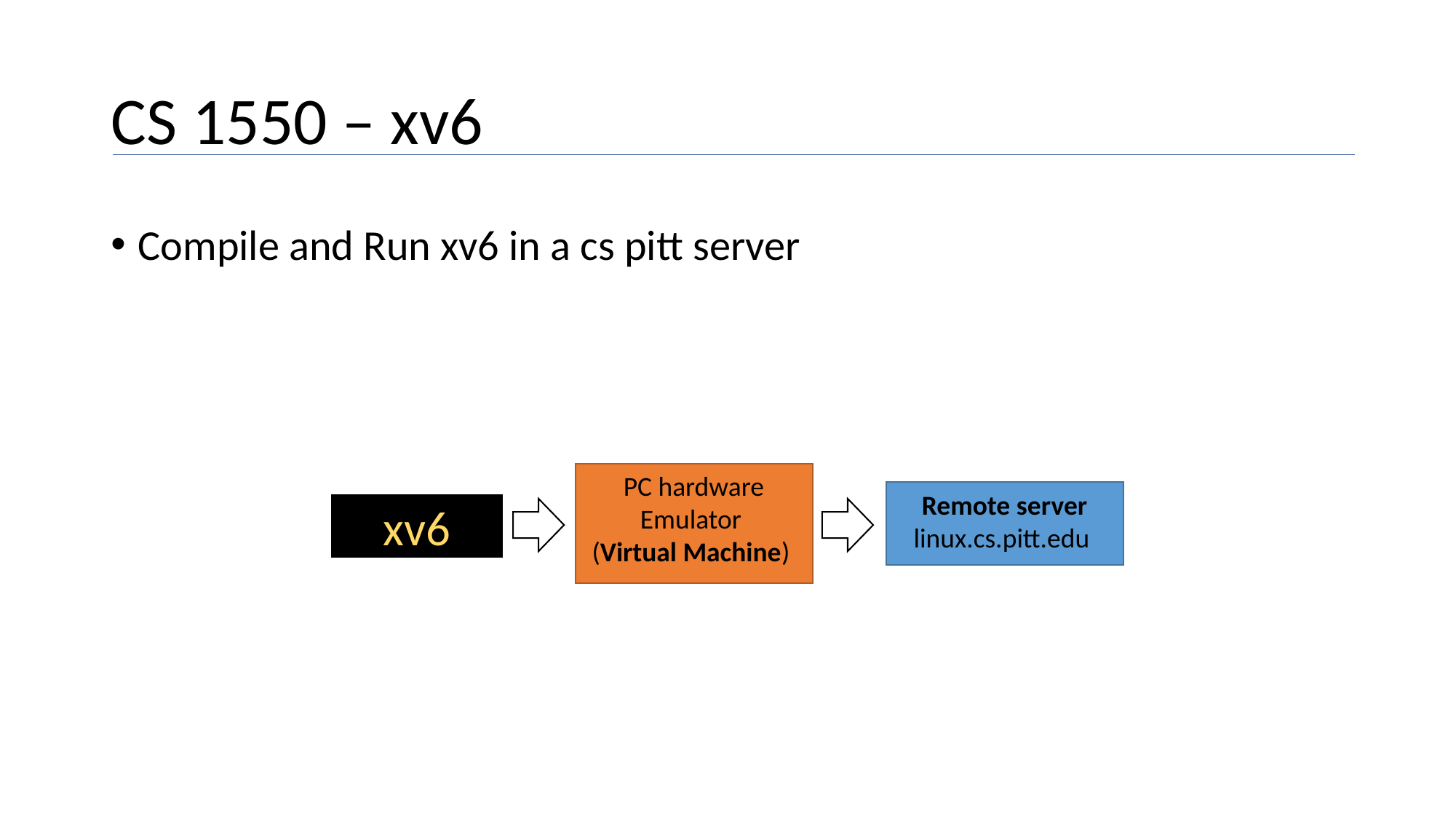

# CS 1550 – xv6
Compile and Run xv6 in a cs pitt server
PC hardware Emulator
(Virtual Machine)
Remote server
linux.cs.pitt.edu
xv6